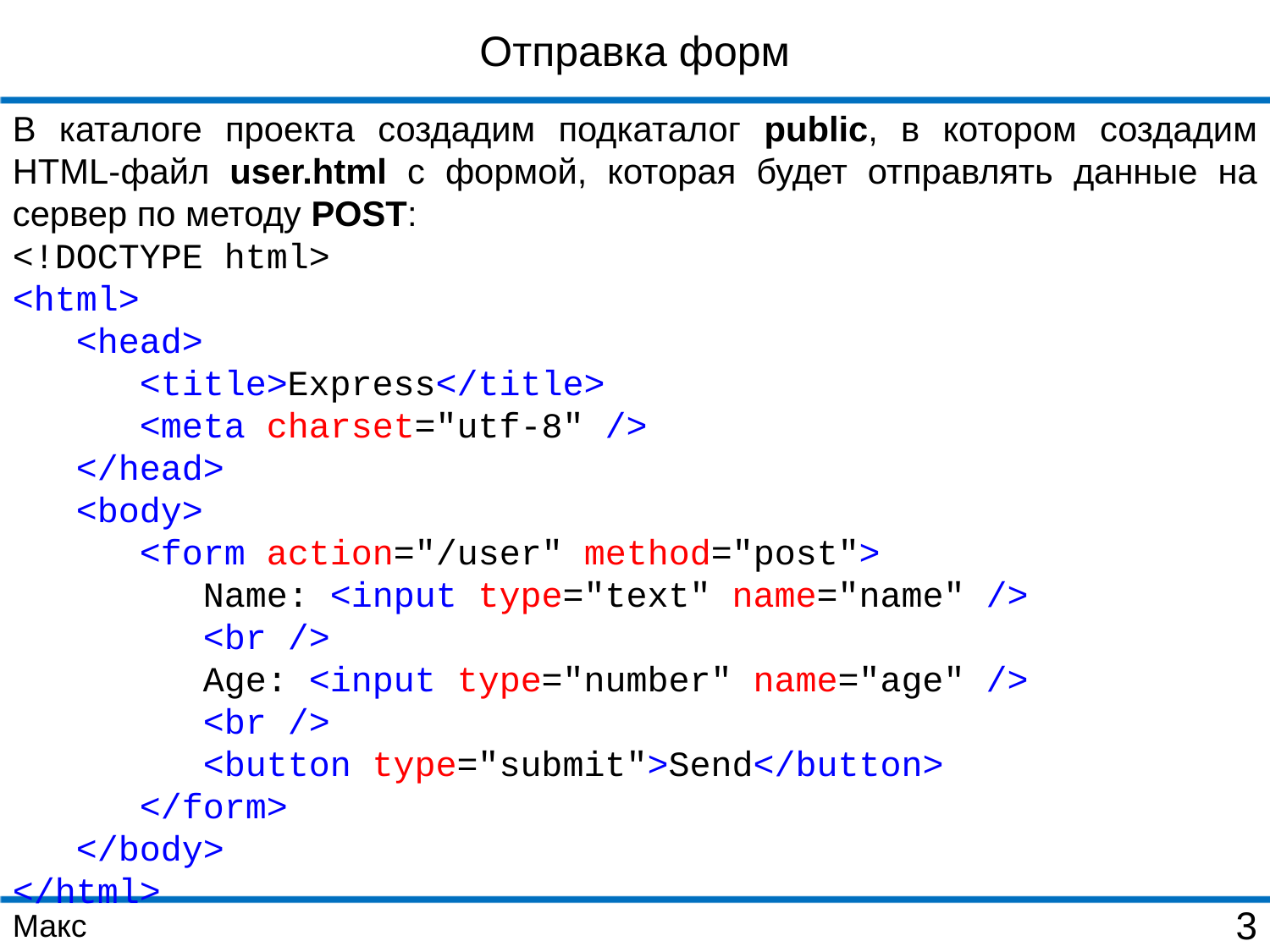

Отправка форм
В каталоге проекта создадим подкаталог public, в котором создадим HTML-файл user.html с формой, которая будет отправлять данные на сервер по методу POST:
<!DOCTYPE html>
<html>
   <head>
      <title>Express</title>
      <meta charset="utf-8" />
   </head>
   <body>
      <form action="/user" method="post">
         Name: <input type="text" name="name" />
         <br />
         Age: <input type="number" name="age" />
         <br />
         <button type="submit">Send</button>
      </form>
   </body>
</html>
Макс
3